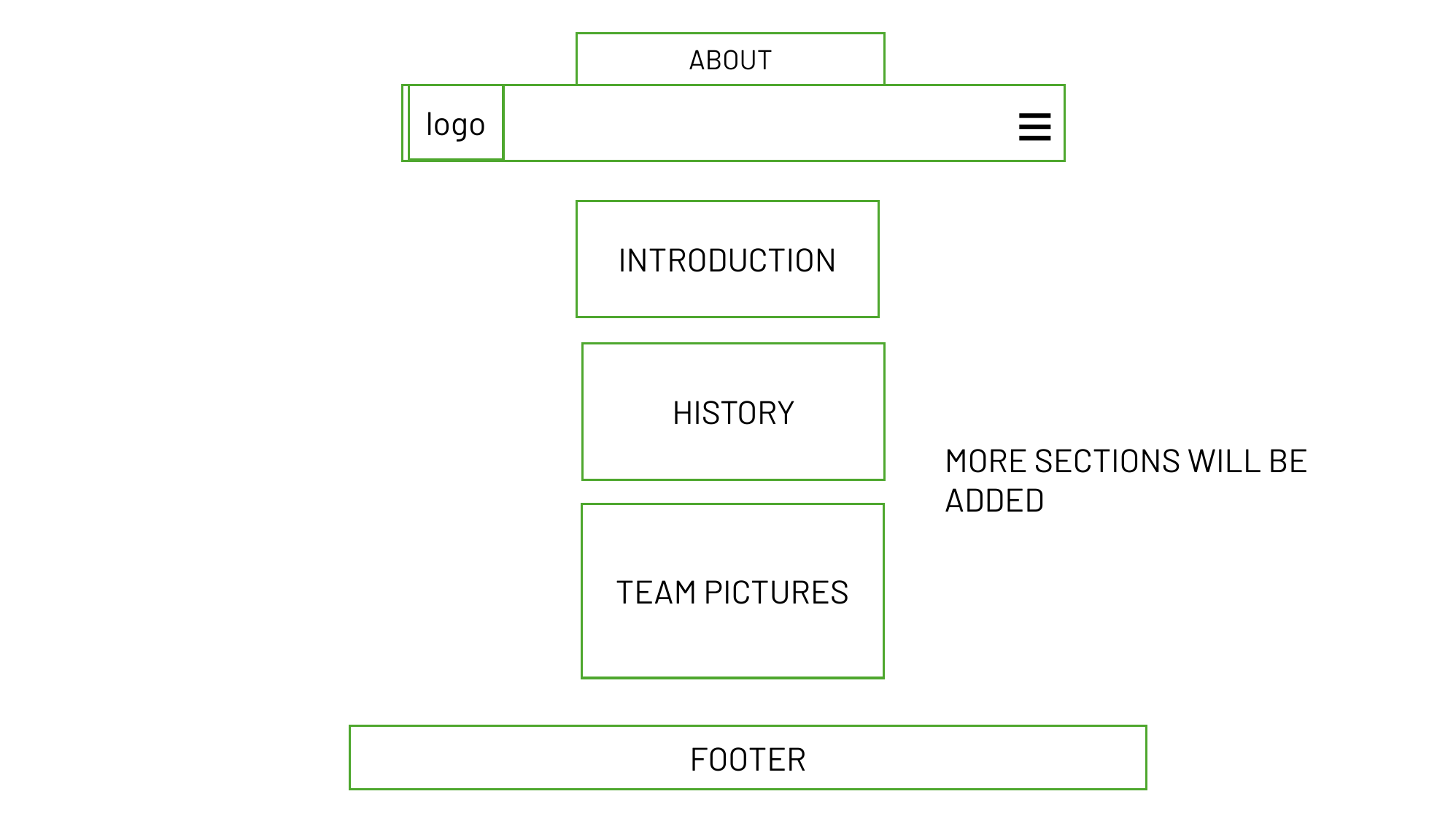

ABOUT
≡
logo
INTRODUCTION
HISTORY
MORE SECTIONS WILL BE ADDED
TEAM PICTURES
FOOTER